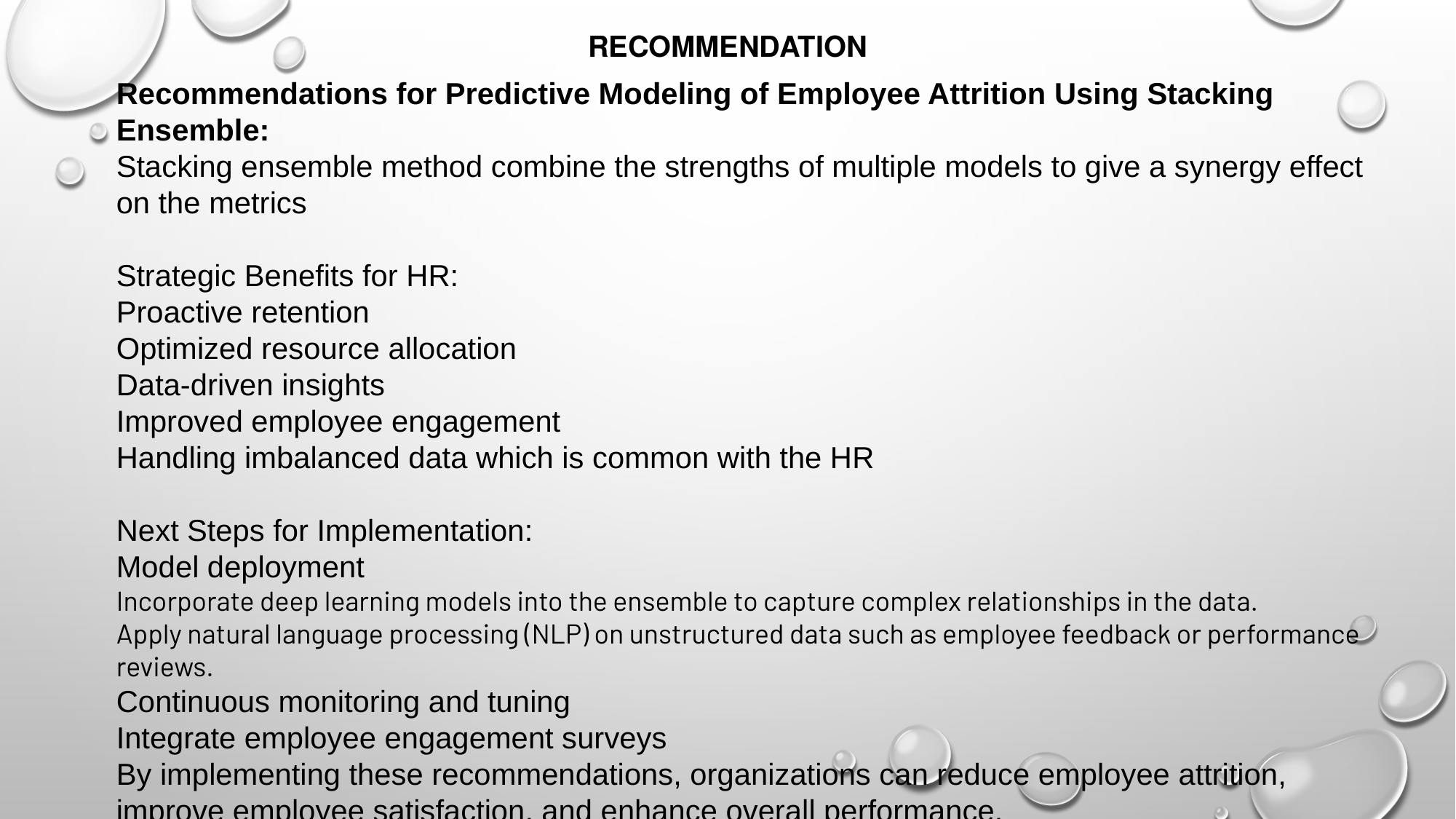

# RECOMMENDATION
Recommendations for Predictive Modeling of Employee Attrition Using Stacking Ensemble:
Stacking ensemble method combine the strengths of multiple models to give a synergy effect on the metrics

Strategic Benefits for HR:
Proactive retention
Optimized resource allocation
Data-driven insights
Improved employee engagement
Handling imbalanced data which is common with the HR

Next Steps for Implementation:
Model deployment
Incorporate deep learning models into the ensemble to capture complex relationships in the data.
Apply natural language processing (NLP) on unstructured data such as employee feedback or performance reviews.
Continuous monitoring and tuning
Integrate employee engagement surveys
By implementing these recommendations, organizations can reduce employee attrition, improve employee satisfaction, and enhance overall performance.